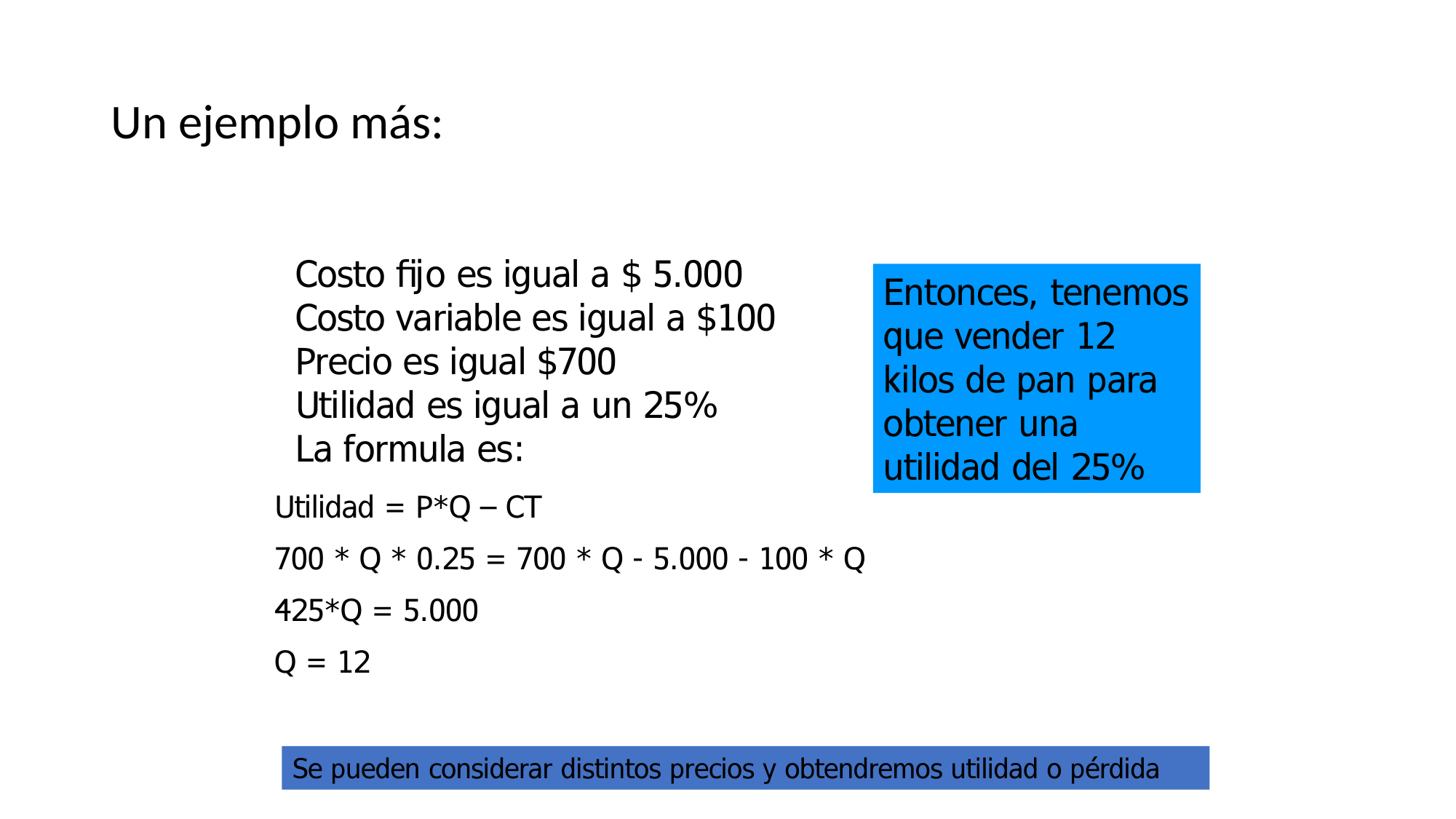

# Un ejemplo más:
Costo fijo es igual a $ 5.000
Costo variable es igual a $100
Precio es igual $700
Utilidad es igual a un 25%
La formula es:
Entonces, tenemos que vender 12 kilos de pan para obtener una utilidad del 25%
Utilidad = P*Q – CT
700 * Q * 0.25 = 700 * Q - 5.000 - 100 * Q
425*Q = 5.000
Q = 12
Se pueden considerar distintos precios y obtendremos utilidad o pérdida